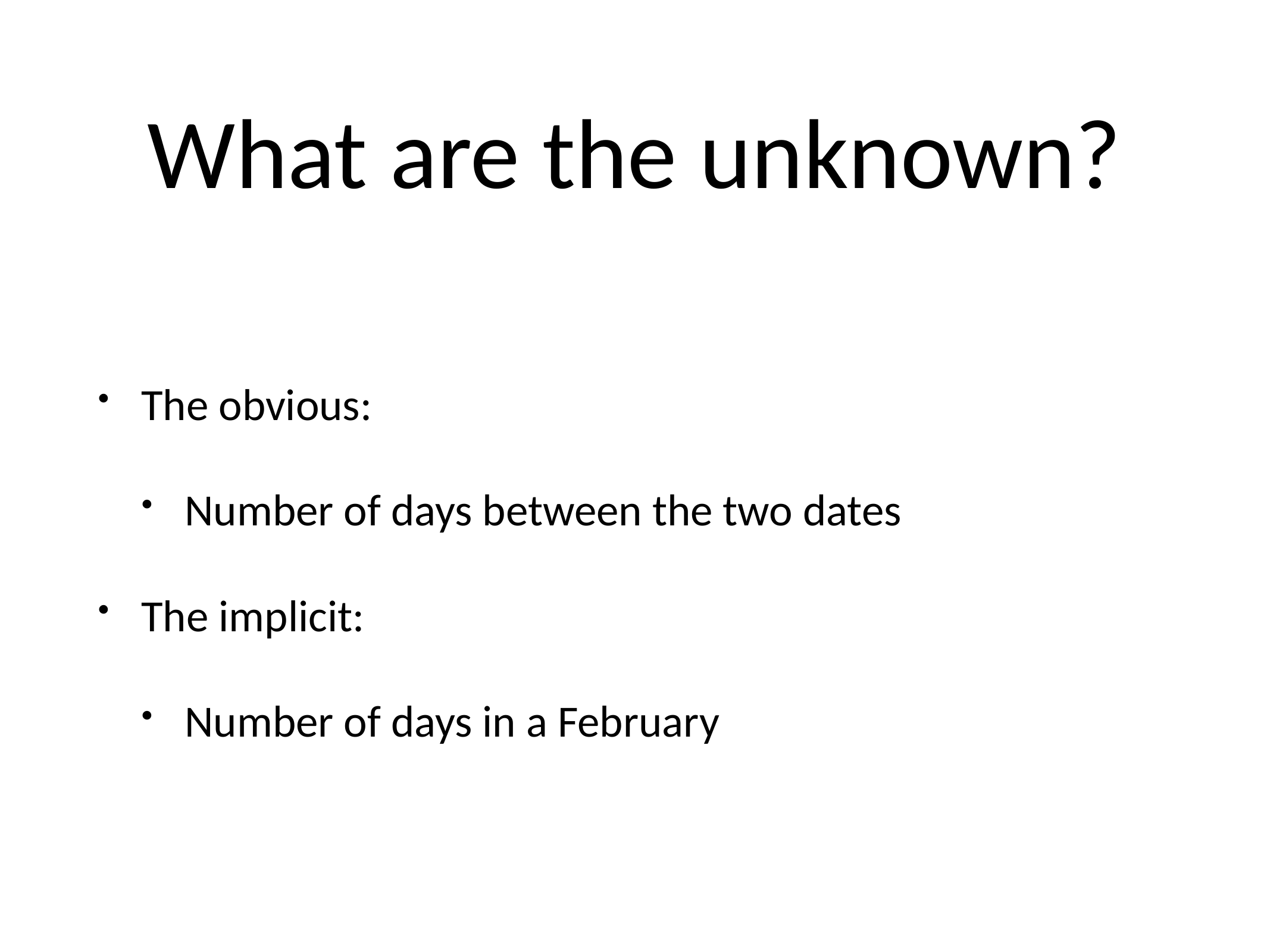

# What are the unknown?
The obvious:
Number of days between the two dates
The implicit:
Number of days in a February